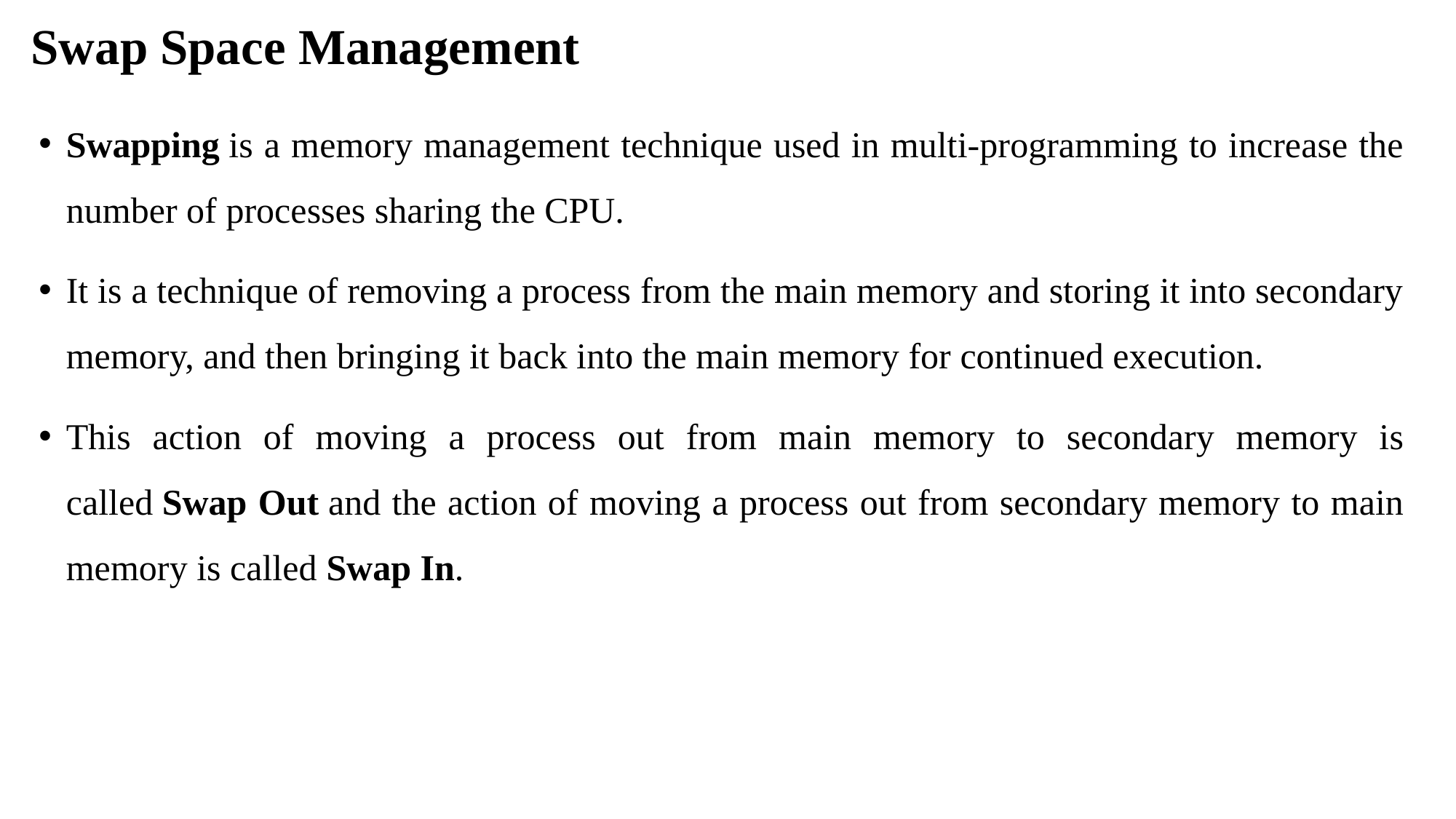

# Swap Space Management
Swapping is a memory management technique used in multi-programming to increase the number of processes sharing the CPU.
It is a technique of removing a process from the main memory and storing it into secondary memory, and then bringing it back into the main memory for continued execution.
This action of moving a process out from main memory to secondary memory is called Swap Out and the action of moving a process out from secondary memory to main memory is called Swap In.